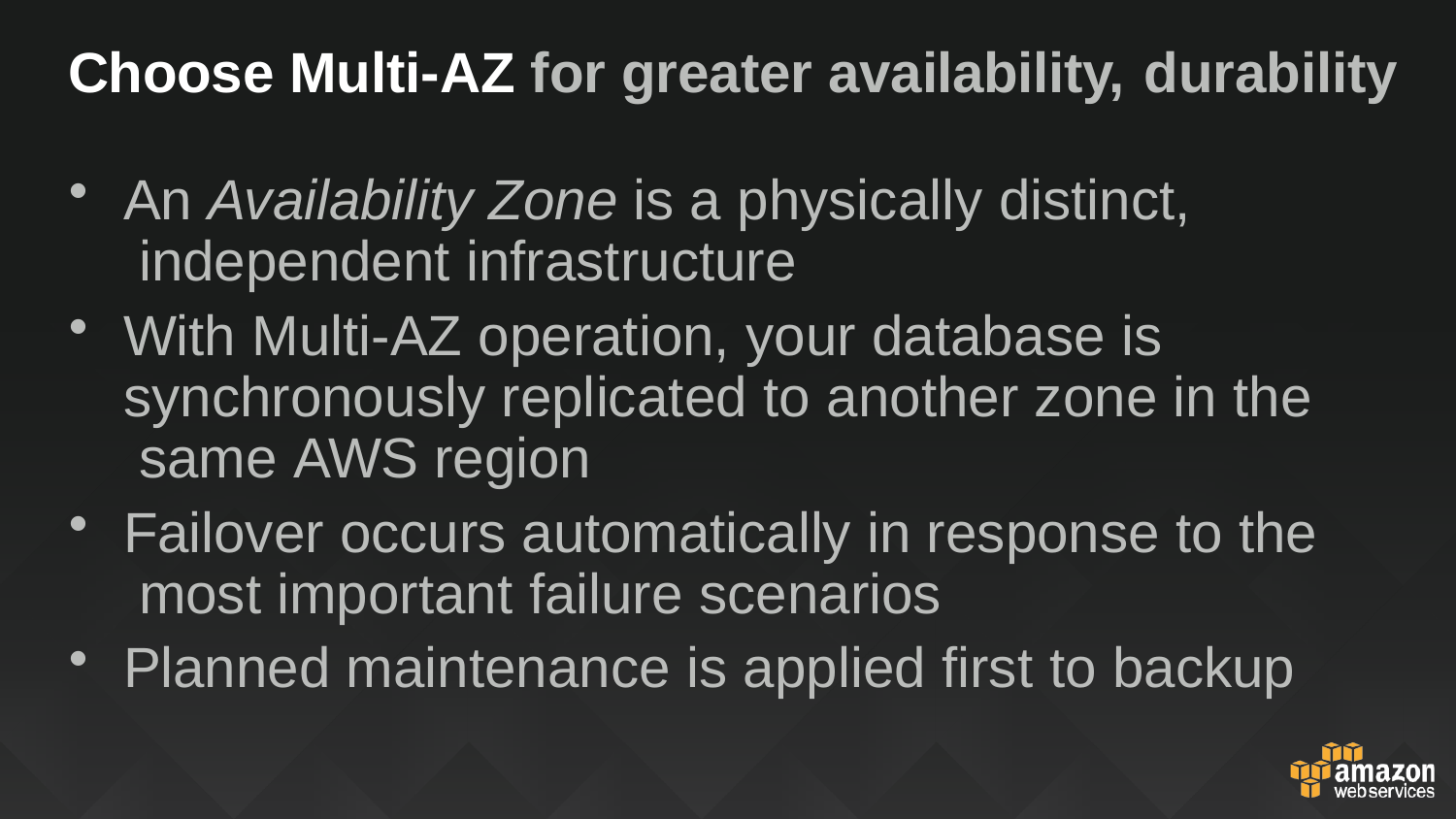

Choose Multi-AZ for greater availability, durability

An Availability Zone is a physically distinct,  independent infrastructure
With Multi-AZ operation, your database is  synchronously replicated to another zone in the  same AWS region
Failover occurs automatically in response to the  most important failure scenarios
Planned maintenance is applied first to backup